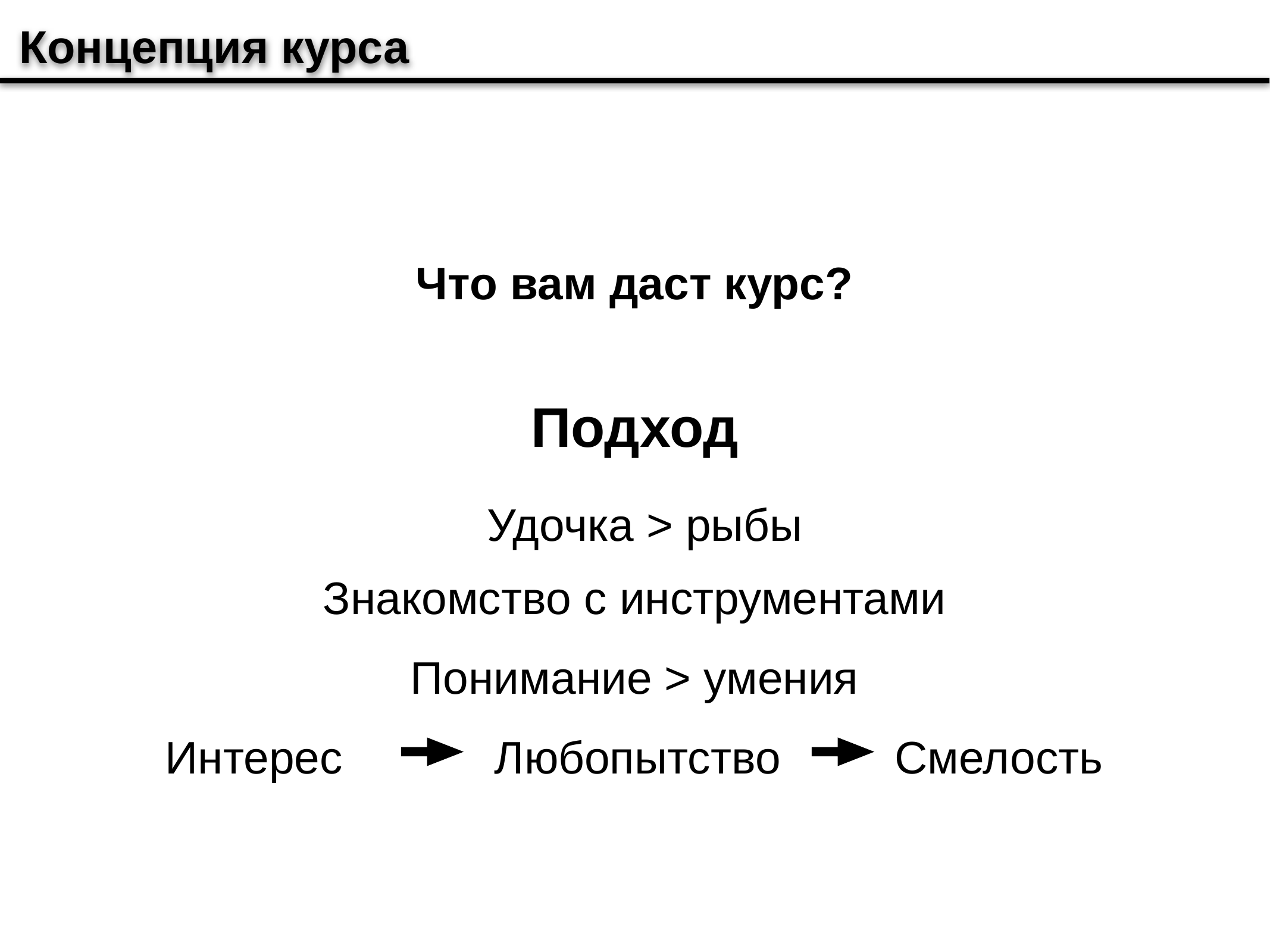

Концепция курса

Что вам даст курс?
Подход
Удочка > рыбы
Знакомство с инструментами
Понимание > умения
Интерес            Любопытство         Смелость